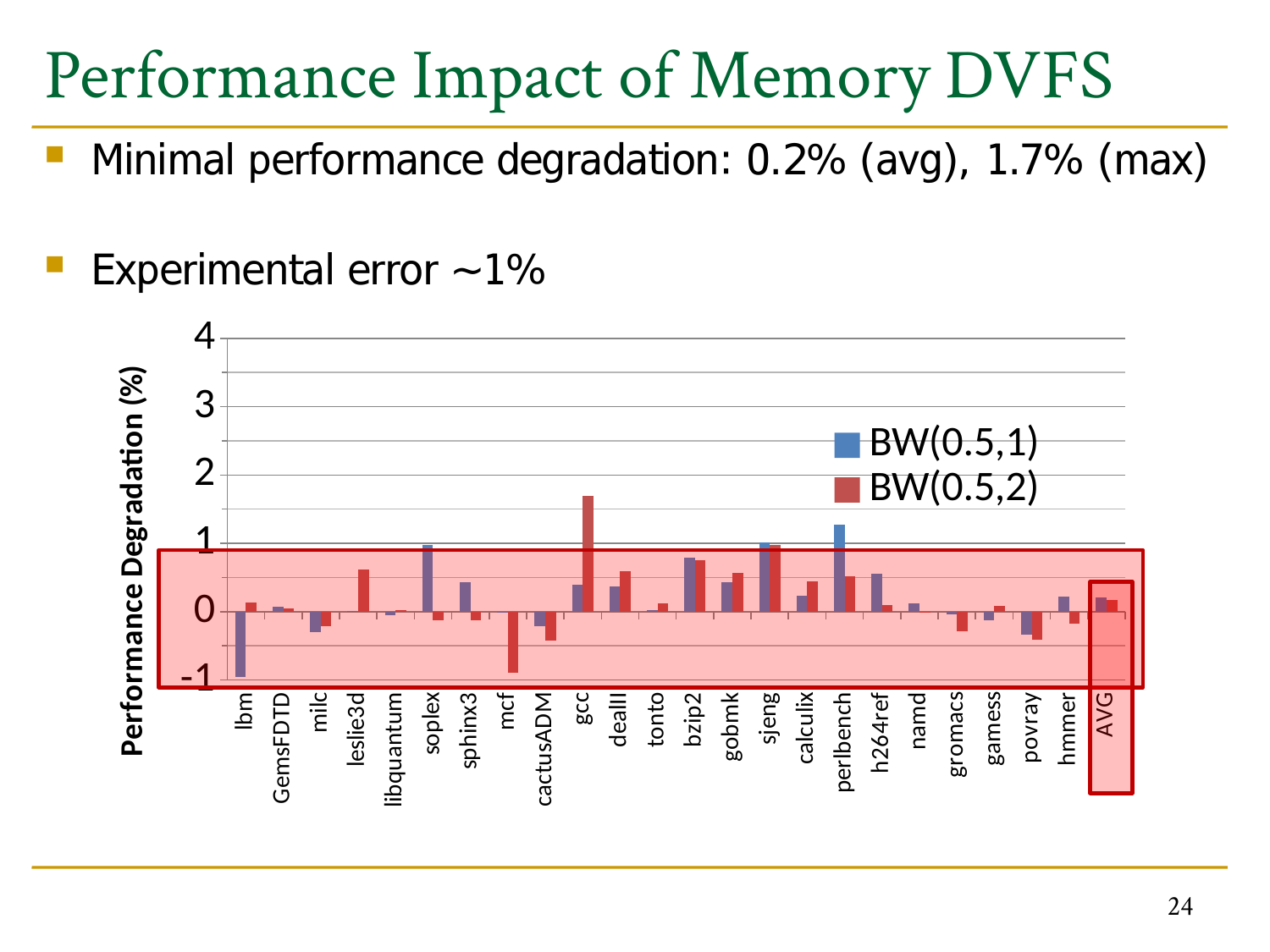

# Performance Impact of Memory DVFS
Minimal performance degradation: 0.2% (avg), 1.7% (max)
Experimental error ~1%

### Chart

| Category |  |  |
|---|---|---|
| lbm | -0.952087983 | 0.130252526 |
| GemsFDTD | 0.072567638 | 0.043761519 |
| milc | -0.298113714 | -0.20782418 |
| leslie3d | 0.009398058 | 0.615465186 |
| libquantum | -0.050564928 | 0.021093654 |
| soplex | 0.973210599 | -0.121898307 |
| sphinx3 | 0.425859348 | -0.122748089 |
| mcf | -0.008338043 | -0.893738415 |
| cactusADM | -0.21794505 | -0.421602338 |
| gcc | 0.397904917 | 1.694033797 |
| dealII | 0.364498648 | 0.589426611 |
| tonto | 0.019834458 | 0.119940657 |
| bzip2 | 0.787877225 | 0.753337653 |
| gobmk | 0.428582453 | 0.570828981 |
| sjeng | 1.013232374 | 0.97525405 |
| calculix | 0.234086221 | 0.445903697 |
| perlbench | 1.274864234999999 | 0.517480343 |
| h264ref | 0.560023986 | 0.102299944 |
| namd | 0.121794703 | 0.002142423 |
| gromacs | -0.043160587 | -0.281945844 |
| gamess | -0.126959759 | 0.0798666820000001 |
| povray | -0.33347204 | -0.411432951 |
| hmmer | 0.22563739 | -0.176062373 |
| AVG | 0.212118702130434 | 0.174949357652173 |

24